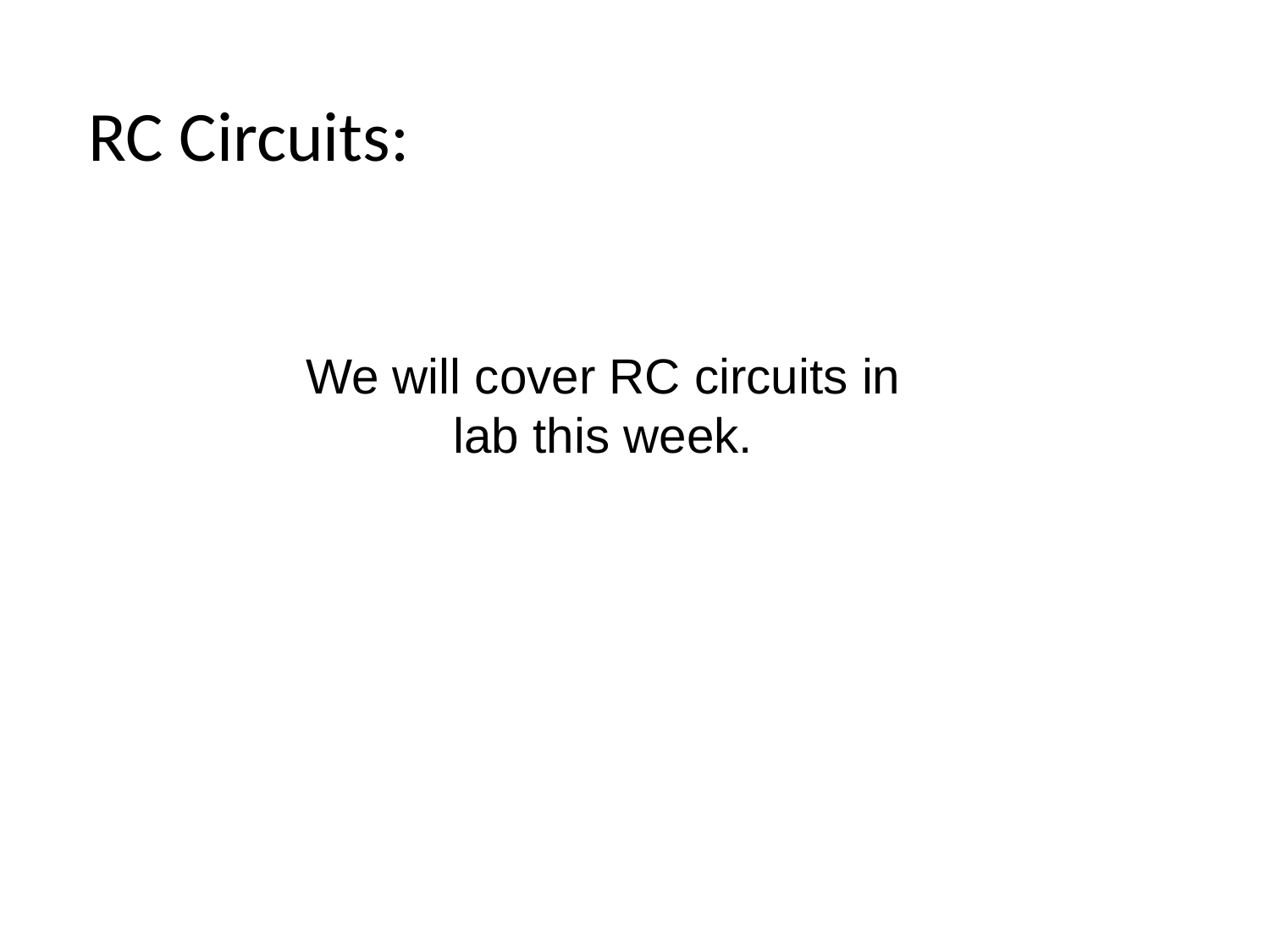

RC Circuits:
We will cover RC circuits in lab this week.